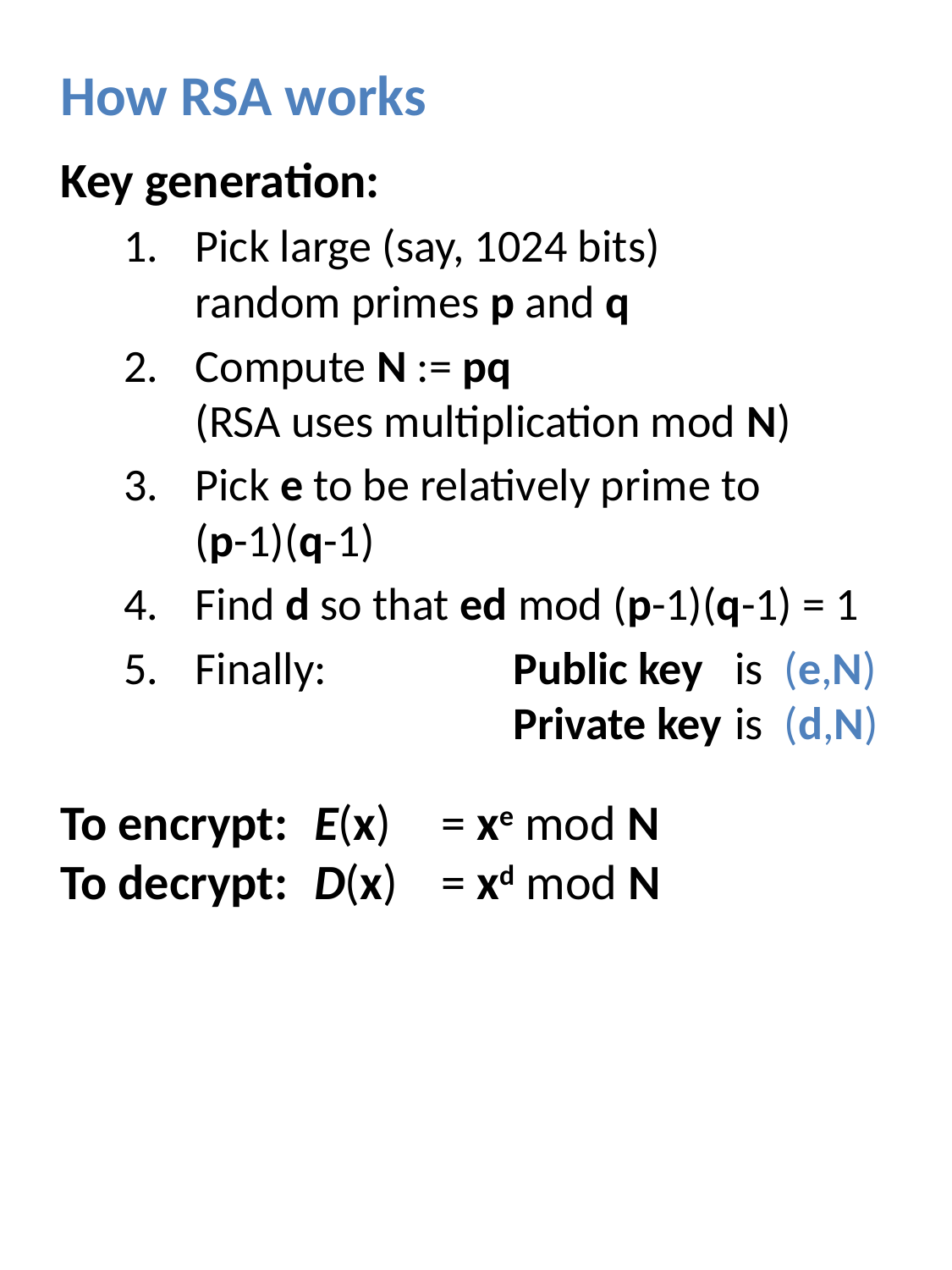

How RSA works
Key generation:
Pick large (say, 1024 bits)
random primes p and q
Compute N := pq
(RSA uses multiplication mod N)
Pick e to be relatively prime to
(p-1)(q-1)
Find d so that ed mod (p-1)(q-1) = 1
Finally: 	Public key 	is  (e,N)
 	Private key	is  (d,N)
To encrypt: 	E(x)	= xe mod N
To decrypt: 	D(x)	= xd mod N